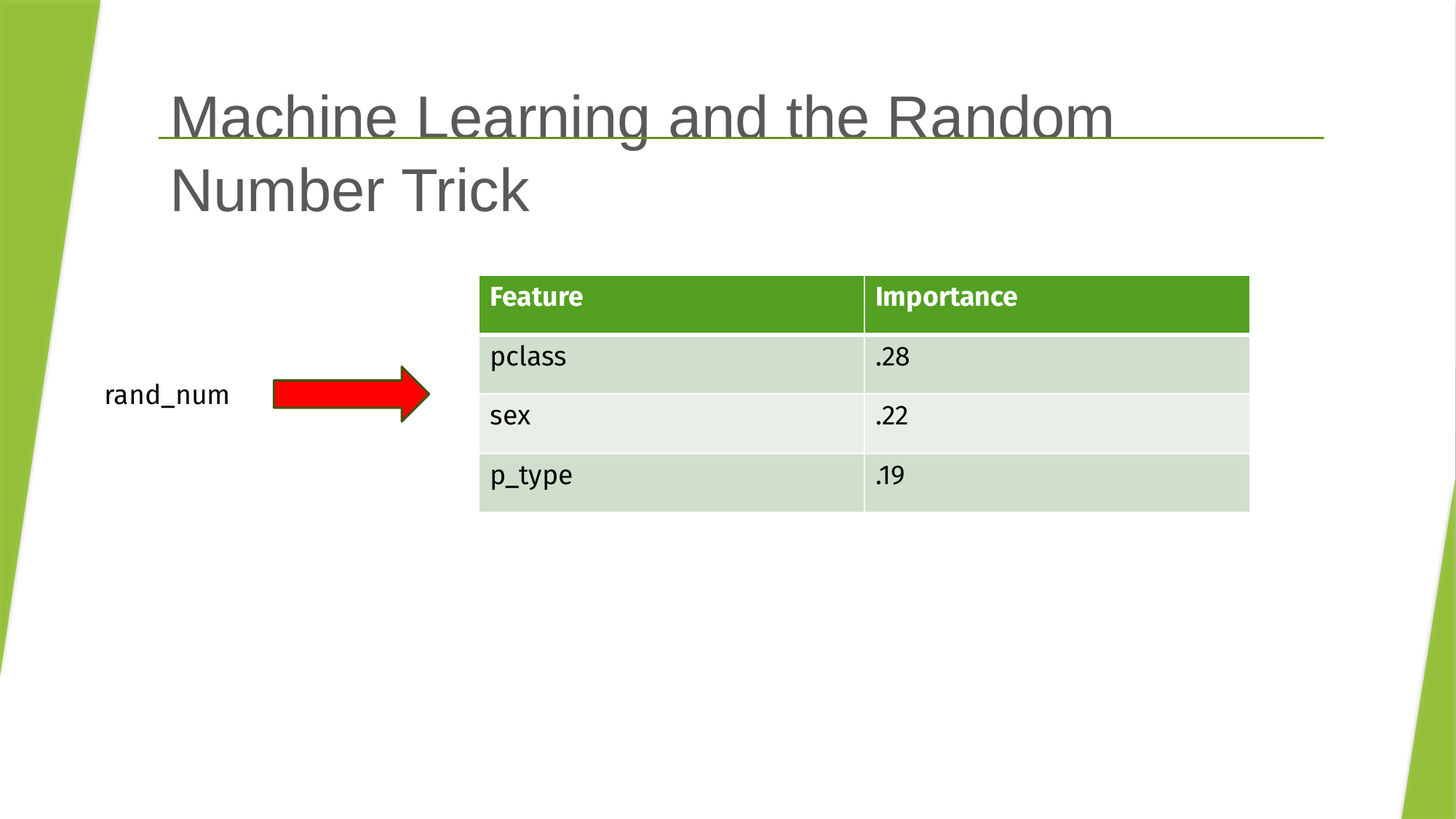

# Machine Learning and the Random Number Trick
| Feature | Importance |
| --- | --- |
| pclass | .28 |
| sex | .22 |
| p\_type | .19 |

rand_num